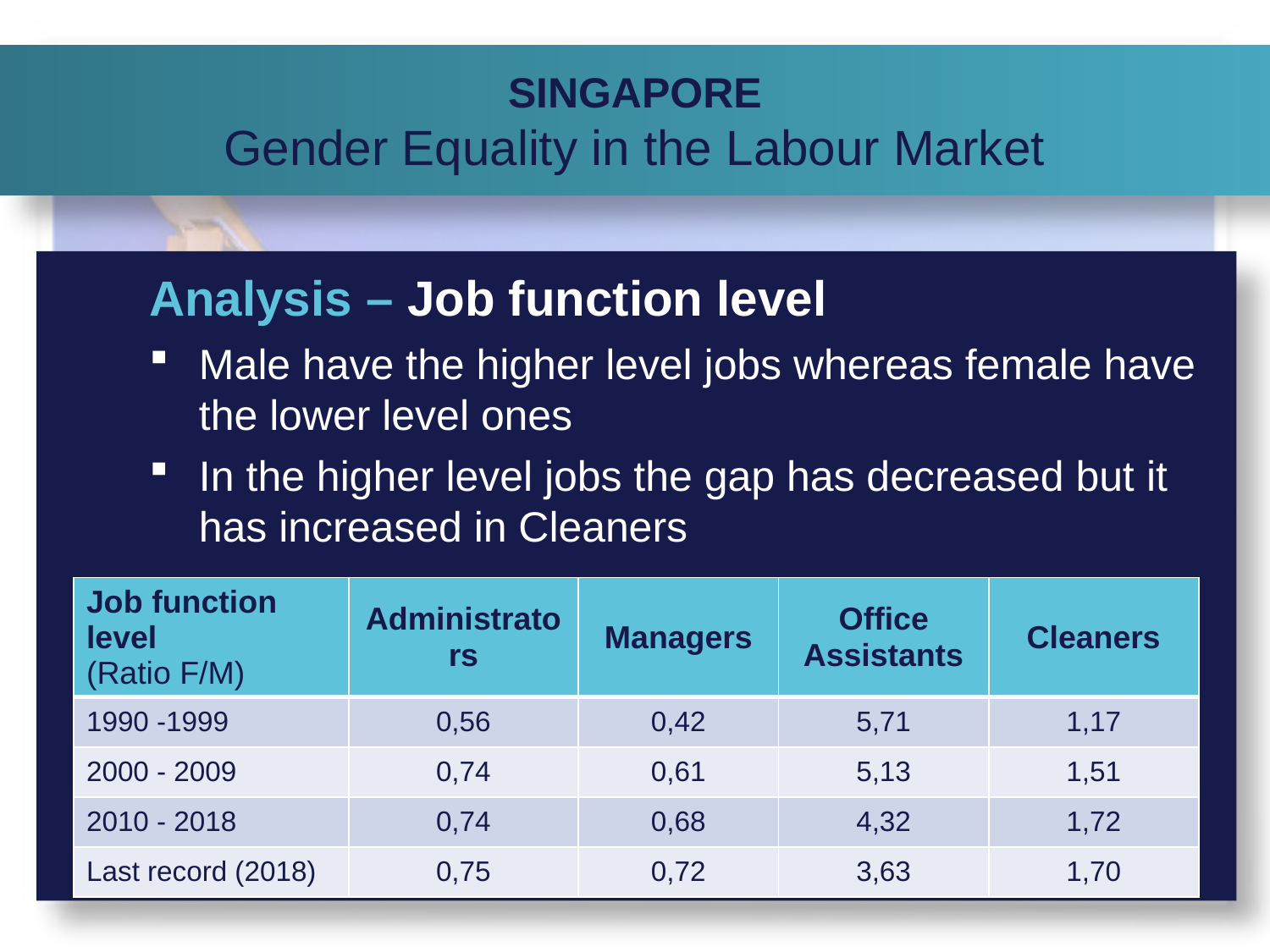

SINGAPORE
Gender Equality in the Labour Market

Analysis – Job function level
Male have the higher level jobs whereas female have the lower level ones
In the higher level jobs the gap has decreased but it has increased in Cleaners

| Job function level (Ratio F/M) | Administrators | Managers | Office Assistants | Cleaners |
| --- | --- | --- | --- | --- |
| 1990 -1999 | 0,56 | 0,42 | 5,71 | 1,17 |
| 2000 - 2009 | 0,74 | 0,61 | 5,13 | 1,51 |
| 2010 - 2018 | 0,74 | 0,68 | 4,32 | 1,72 |
| Last record (2018) | 0,75 | 0,72 | 3,63 | 1,70 |